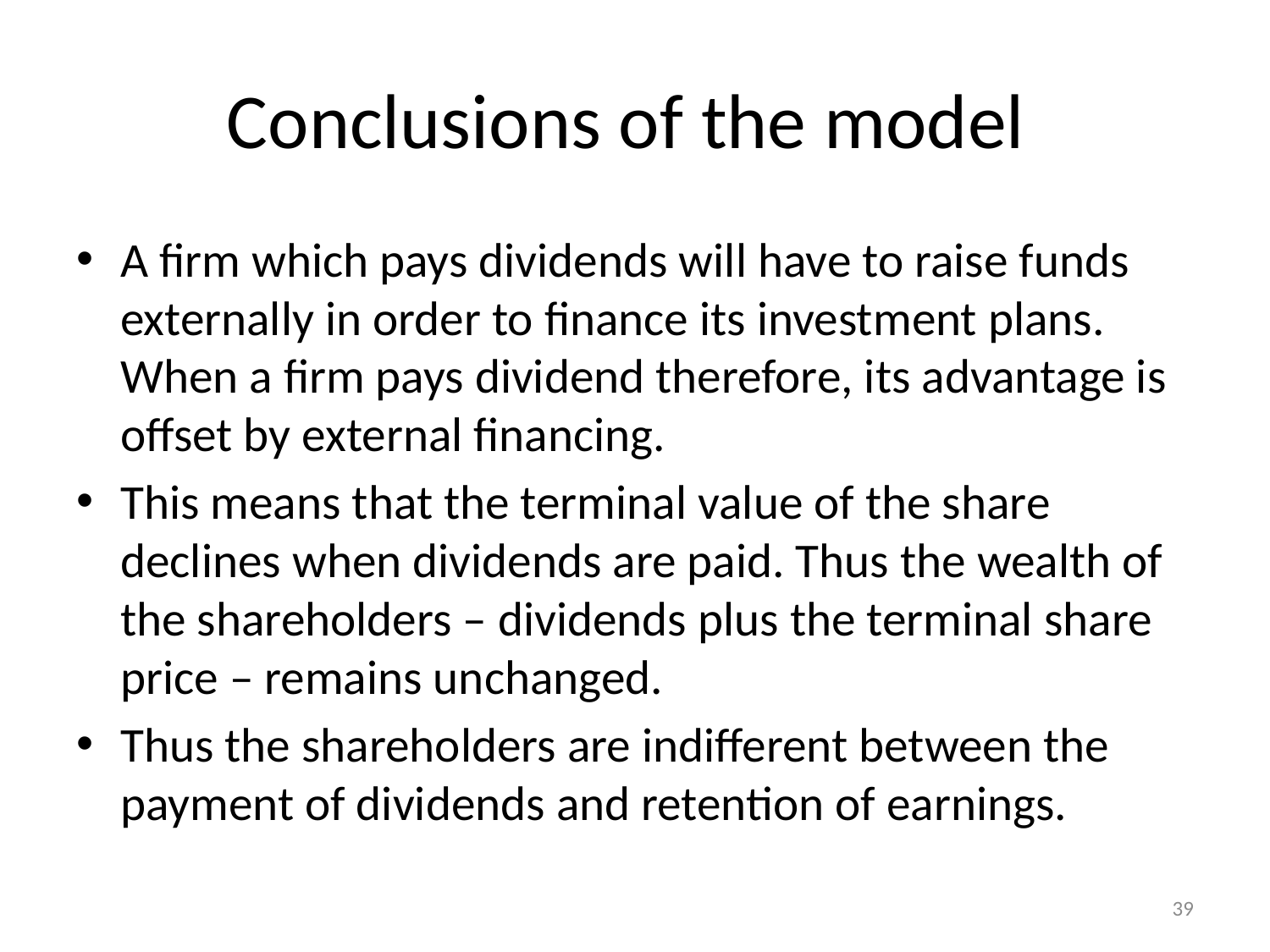

# Conclusions of the model
A firm which pays dividends will have to raise funds externally in order to finance its investment plans. When a firm pays dividend therefore, its advantage is offset by external financing.
This means that the terminal value of the share declines when dividends are paid. Thus the wealth of the shareholders – dividends plus the terminal share price – remains unchanged.
Thus the shareholders are indifferent between the payment of dividends and retention of earnings.

39